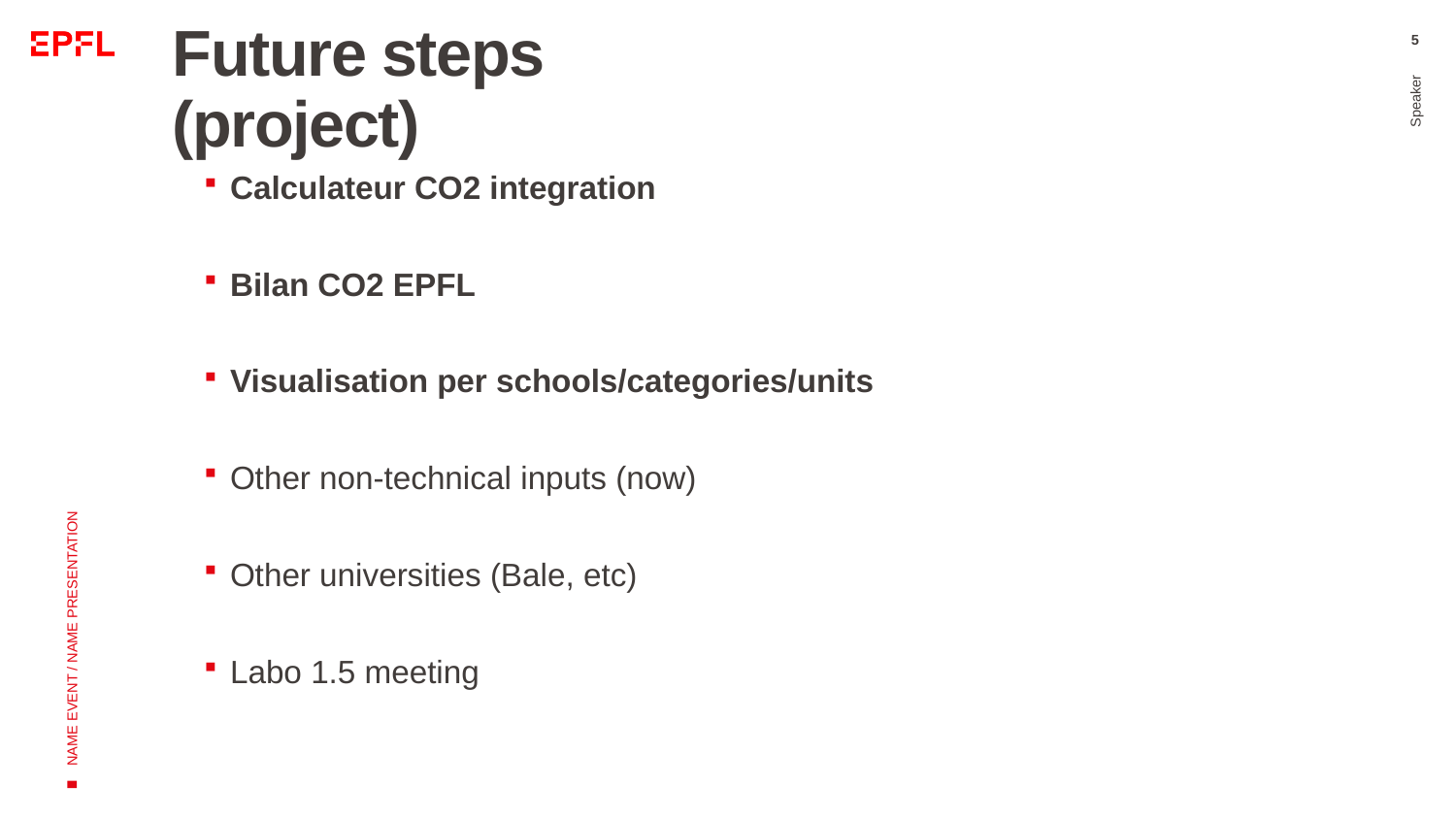

# Future steps (project)
5
Calculateur CO2 integration

Bilan CO2 EPFL

Visualisation per schools/categories/units

Other non-technical inputs (now)

Other universities (Bale, etc)

Labo 1.5 meeting

Speaker
NAME EVENT / NAME PRESENTATION